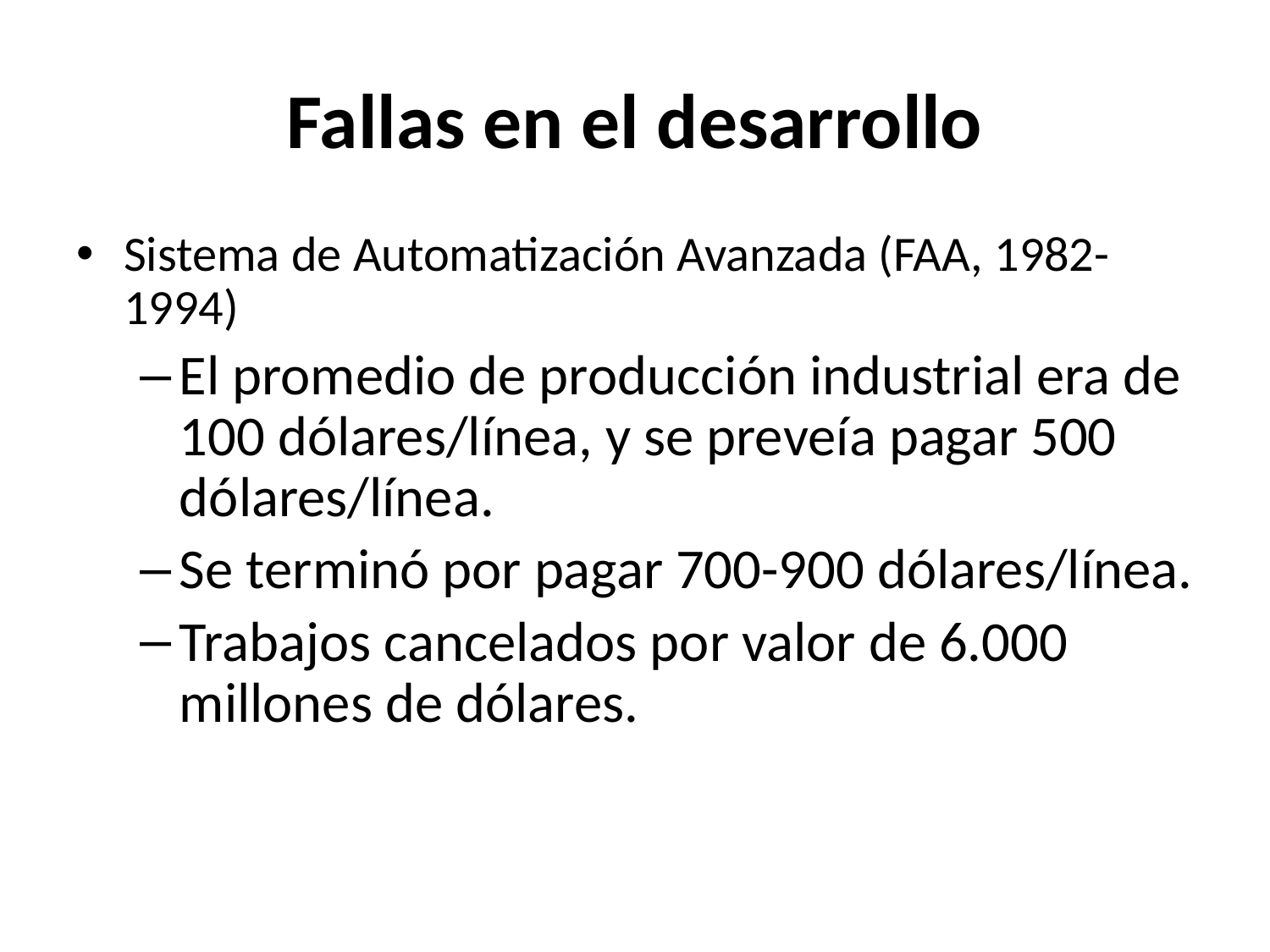

# Fallas en el desarrollo
Sistema de Automatización Avanzada (FAA, 1982-1994)
El promedio de producción industrial era de 100 dólares/línea, y se preveía pagar 500 dólares/línea.
Se terminó por pagar 700-900 dólares/línea.
Trabajos cancelados por valor de 6.000 millones de dólares.